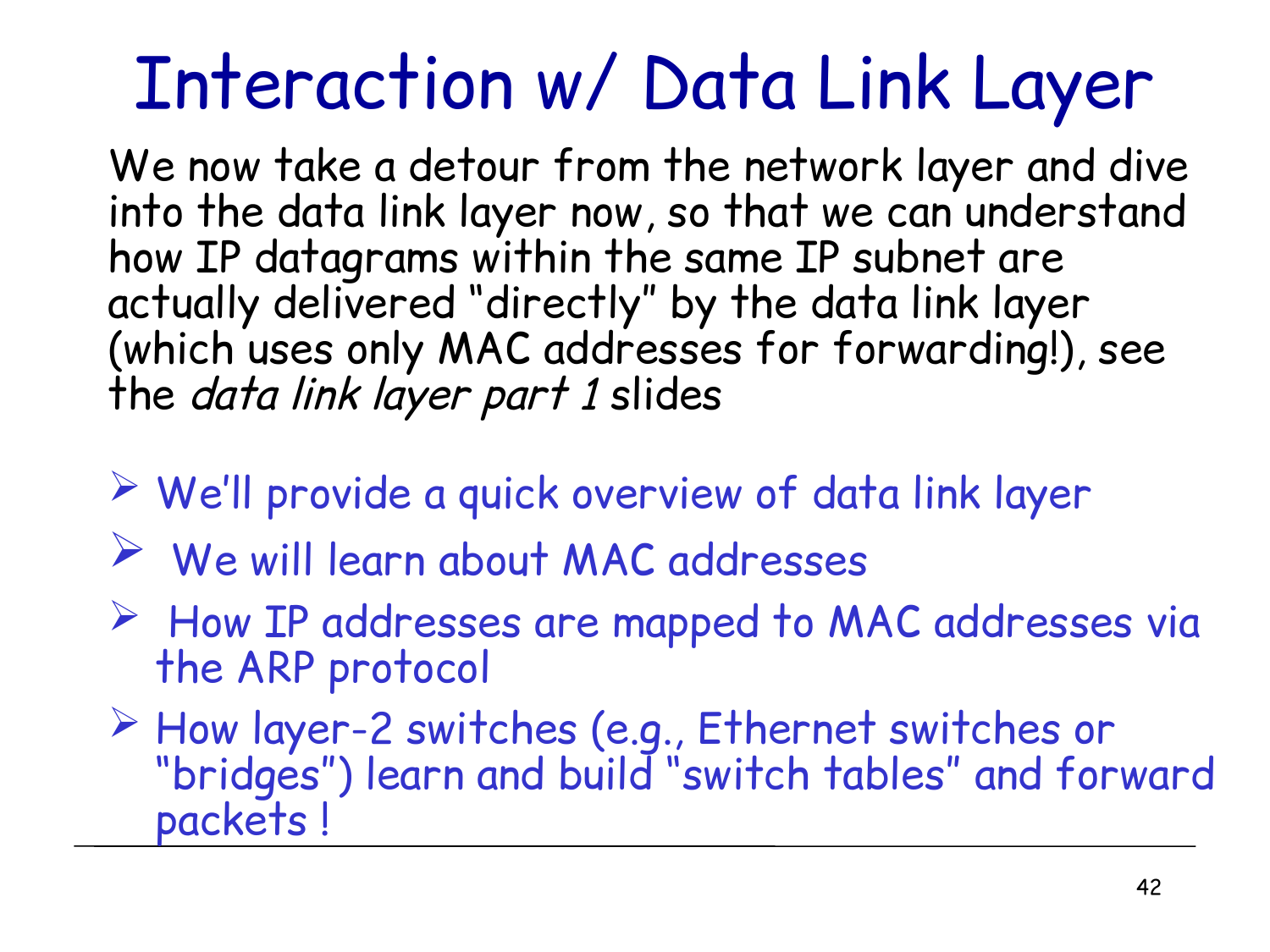

# Interaction w/ Data Link Layer
We now take a detour from the network layer and dive into the data link layer now, so that we can understand how IP datagrams within the same IP subnet are actually delivered “directly” by the data link layer (which uses only MAC addresses for forwarding!), see the data link layer part 1 slides

We’ll provide a quick overview of data link layer

 We will learn about MAC addresses

 How IP addresses are mapped to MAC addresses via the ARP protocol

How layer-2 switches (e.g., Ethernet switches or “bridges”) learn and build “switch tables” and forward packets !
42